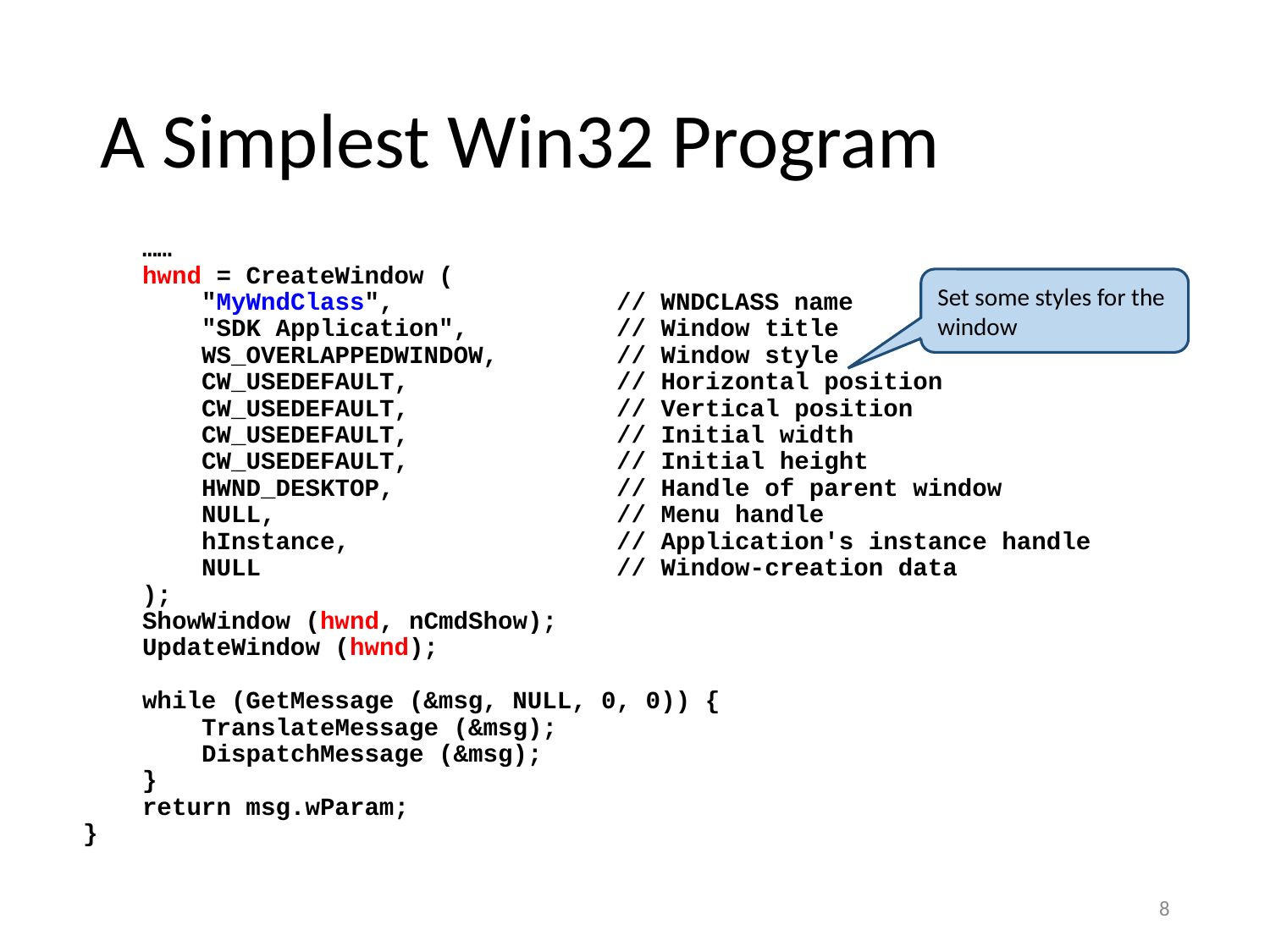

# A Simplest Win32 Program
    ……
    hwnd = CreateWindow (
        "MyWndClass",               // WNDCLASS name
        "SDK Application",          // Window title
        WS_OVERLAPPEDWINDOW,        // Window style
        CW_USEDEFAULT,              // Horizontal position
        CW_USEDEFAULT,              // Vertical position
        CW_USEDEFAULT,              // Initial width
        CW_USEDEFAULT,              // Initial height
        HWND_DESKTOP,               // Handle of parent window
        NULL,                       // Menu handle
        hInstance,                  // Application's instance handle
        NULL                        // Window-creation data
    );
    ShowWindow (hwnd, nCmdShow);
    UpdateWindow (hwnd);

    while (GetMessage (&msg, NULL, 0, 0)) {
        TranslateMessage (&msg);
        DispatchMessage (&msg);
    }
    return msg.wParam;
}
Set some styles for the window
8